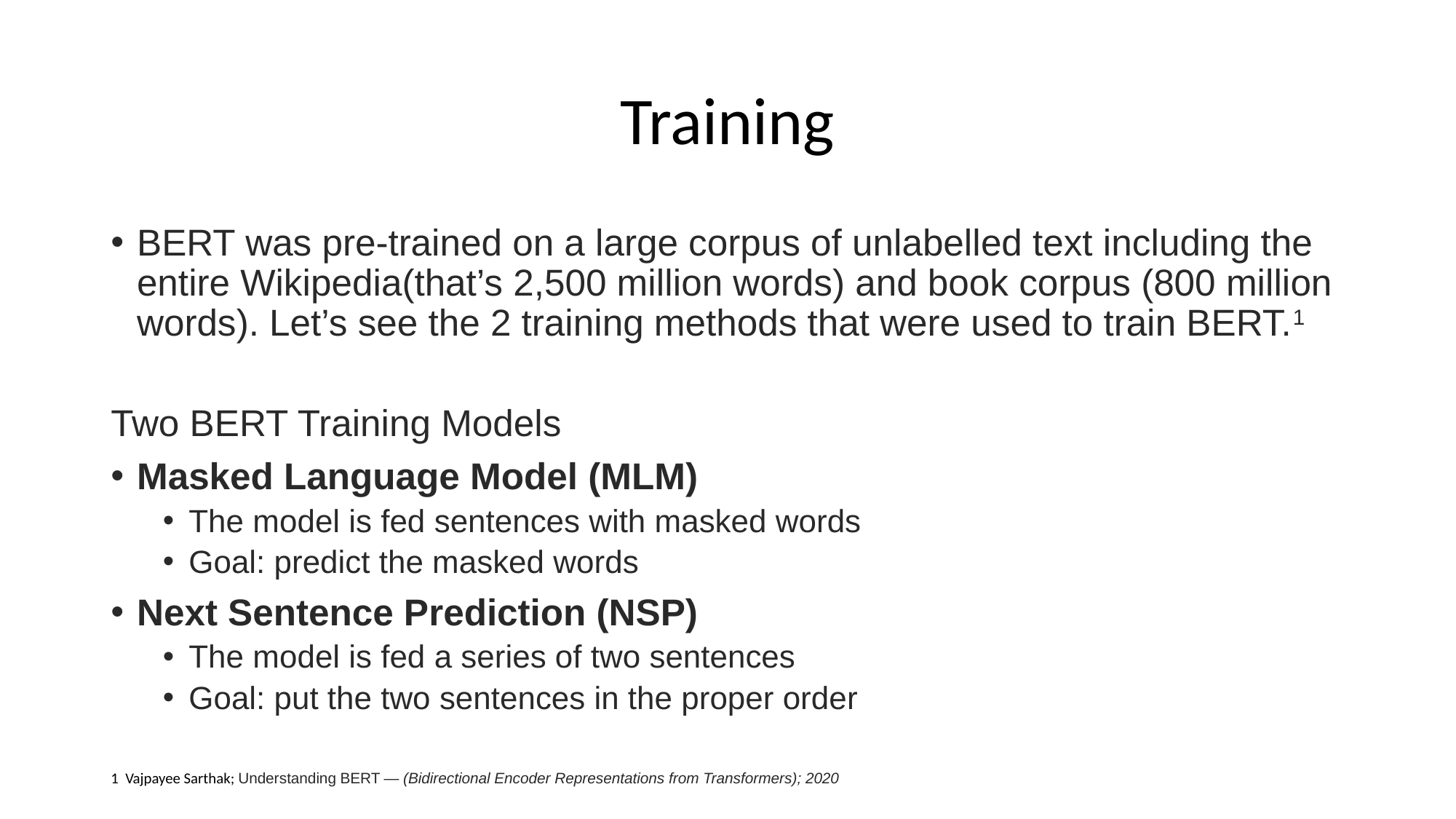

# Training
BERT was pre-trained on a large corpus of unlabelled text including the entire Wikipedia(that’s 2,500 million words) and book corpus (800 million words). Let’s see the 2 training methods that were used to train BERT.1

Two BERT Training Models
Masked Language Model (MLM)
The model is fed sentences with masked words
Goal: predict the masked words
Next Sentence Prediction (NSP)
The model is fed a series of two sentences
Goal: put the two sentences in the proper order
1  Vajpayee Sarthak; Understanding BERT — (Bidirectional Encoder Representations from Transformers); 2020